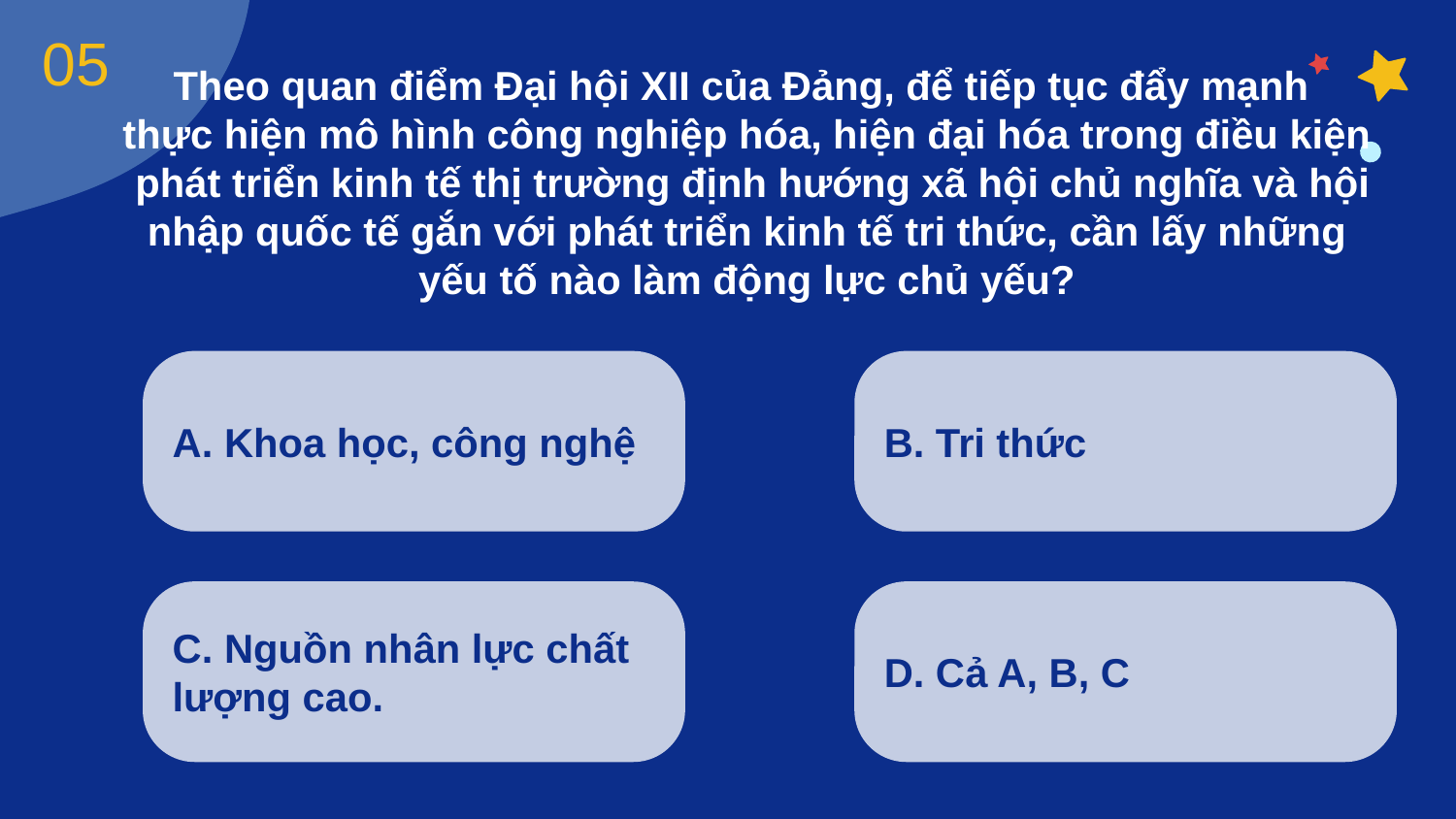

05
# Theo quan điểm Đại hội XII của Đảng, để tiếp tục đẩy mạnh thực hiện mô hình công nghiệp hóa, hiện đại hóa trong điều kiện phát triển kinh tế thị trường định hướng xã hội chủ nghĩa và hội nhập quốc tế gắn với phát triển kinh tế tri thức, cần lấy những yếu tố nào làm động lực chủ yếu?
A. Khoa học, công nghệ
B. Tri thức
C. Nguồn nhân lực chất lượng cao.
D. Cả A, B, C